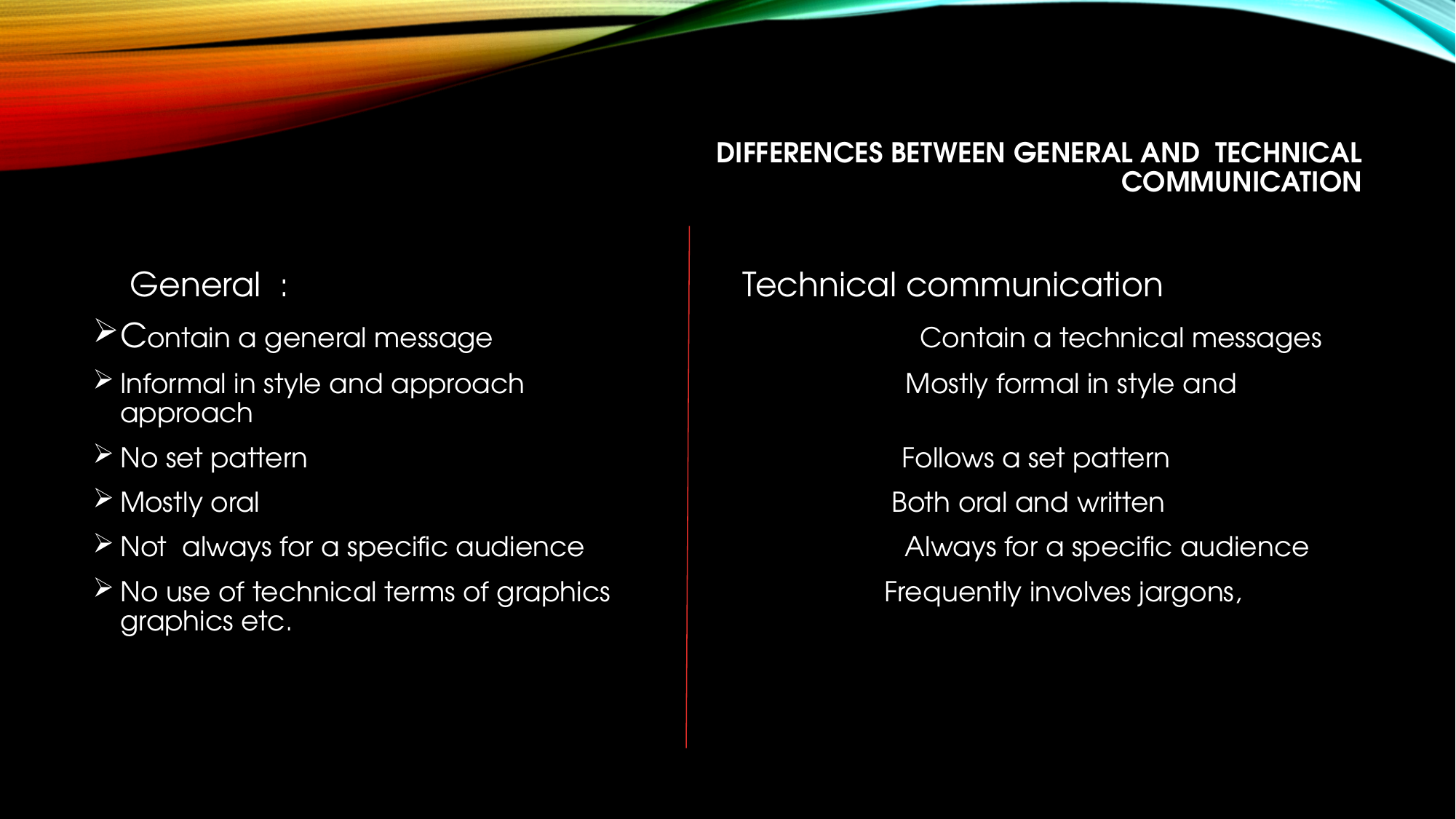

# Differences between General and  Technical Communication
    General  :                                                 Technical communication
Contain a general message                                                        Contain a technical messages
Informal in style and approach                                                  Mostly formal in style and approach
No set pattern                                                                              Follows a set pattern
Mostly oral                                                                                   Both oral and written
Not  always for a specific audience                                          Always for a specific audience
No use of technical terms of graphics                                    Frequently involves jargons, graphics etc.